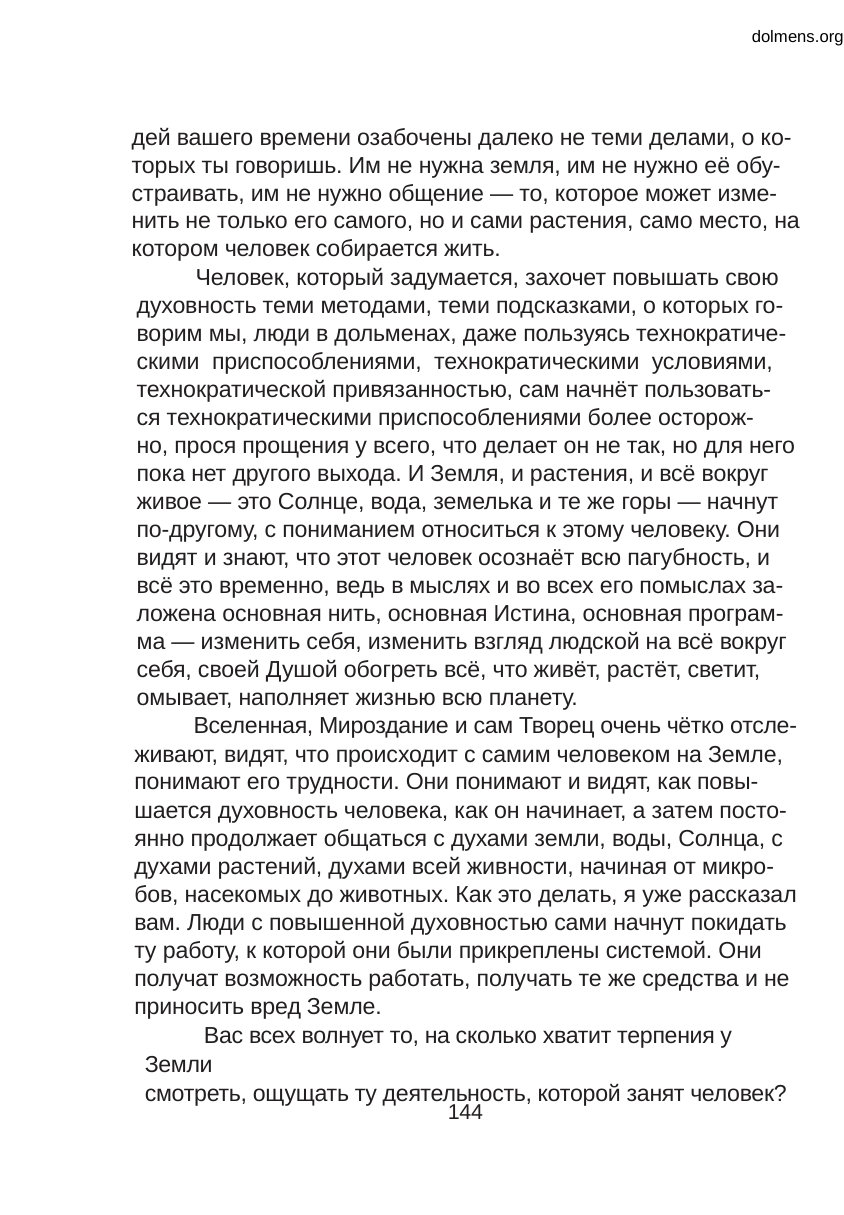

dolmens.org

дей вашего времени озабочены далеко не теми делами, о ко-
торых ты говоришь. Им не нужна земля, им не нужно её обу-
страивать, им не нужно общение — то, которое может изме-
нить не только его самого, но и сами растения, само место, на
котором человек собирается жить.

Человек, который задумается, захочет повышать свою
духовность теми методами, теми подсказками, о которых го-
ворим мы, люди в дольменах, даже пользуясь технократиче-
скими  приспособлениями,  технократическими  условиями,
технократической привязанностью, сам начнёт пользовать-
ся технократическими приспособлениями более осторож-
но, прося прощения у всего, что делает он не так, но для него
пока нет другого выхода. И Земля, и растения, и всё вокруг
живое — это Солнце, вода, земелька и те же горы — начнут
по-другому, с пониманием относиться к этому человеку. Они
видят и знают, что этот человек осознаёт всю пагубность, и
всё это временно, ведь в мыслях и во всех его помыслах за-
ложена основная нить, основная Истина, основная програм-
ма — изменить себя, изменить взгляд людской на всё вокруг
себя, своей Душой обогреть всё, что живёт, растёт, светит,
омывает, наполняет жизнью всю планету.

Вселенная, Мироздание и сам Творец очень чётко отсле-
живают, видят, что происходит с самим человеком на Земле,
понимают его трудности. Они понимают и видят, как повы-
шается духовность человека, как он начинает, а затем посто-
янно продолжает общаться с духами земли, воды, Солнца, с
духами растений, духами всей живности, начиная от микро-
бов, насекомых до животных. Как это делать, я уже рассказал
вам. Люди с повышенной духовностью сами начнут покидать
ту работу, к которой они были прикреплены системой. Они
получат возможность работать, получать те же средства и не
приносить вред Земле.

Вас всех волнует то, на сколько хватит терпения у Земли
смотреть, ощущать ту деятельность, которой занят человек?

144